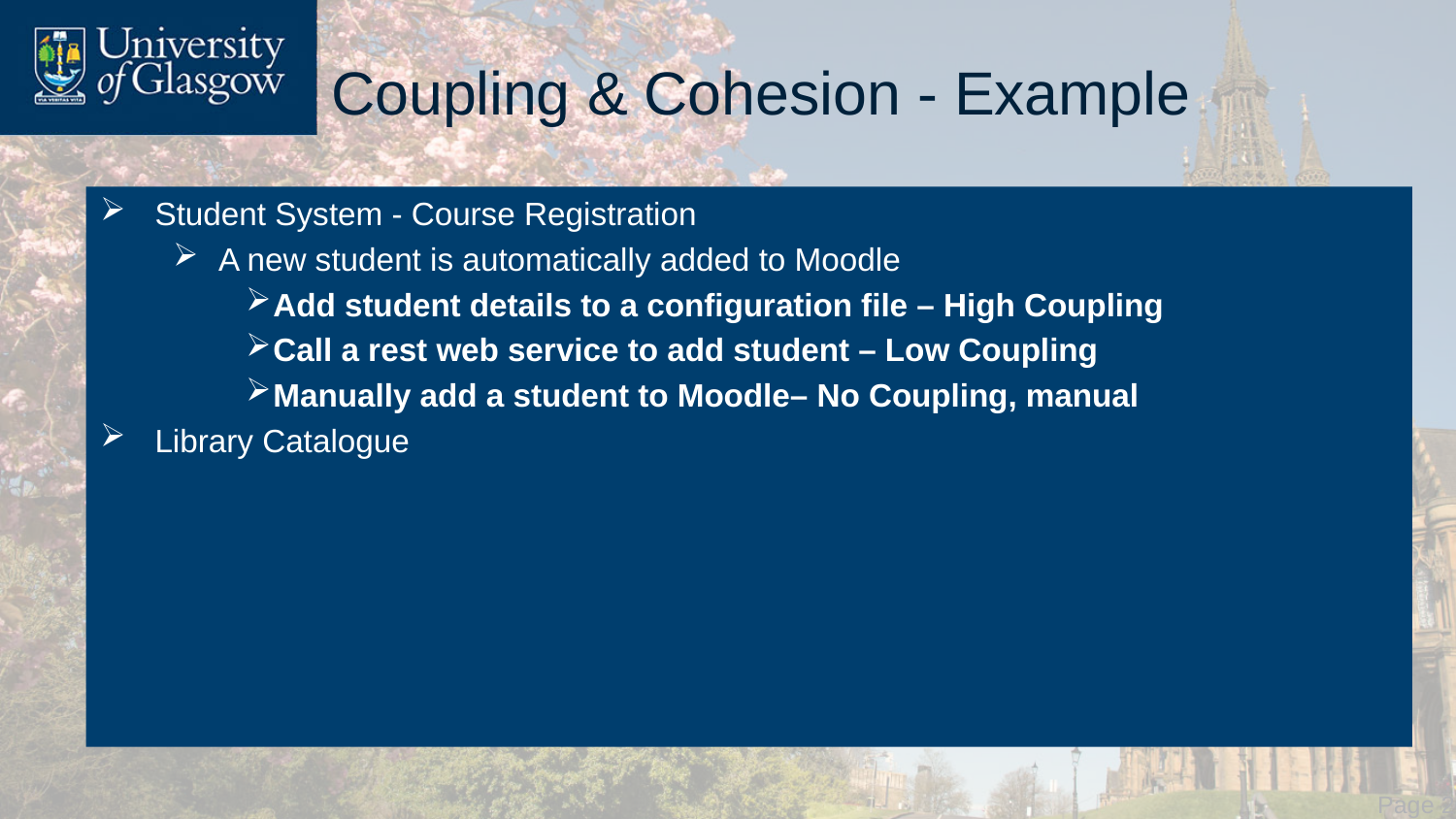

# Coupling & Cohesion - Example
Student System - Course Registration
A new student is automatically added to Moodle
Add student details to a configuration file – High Coupling
Call a rest web service to add student – Low Coupling
Manually add a student to Moodle– No Coupling, manual
Library Catalogue

 Page 20